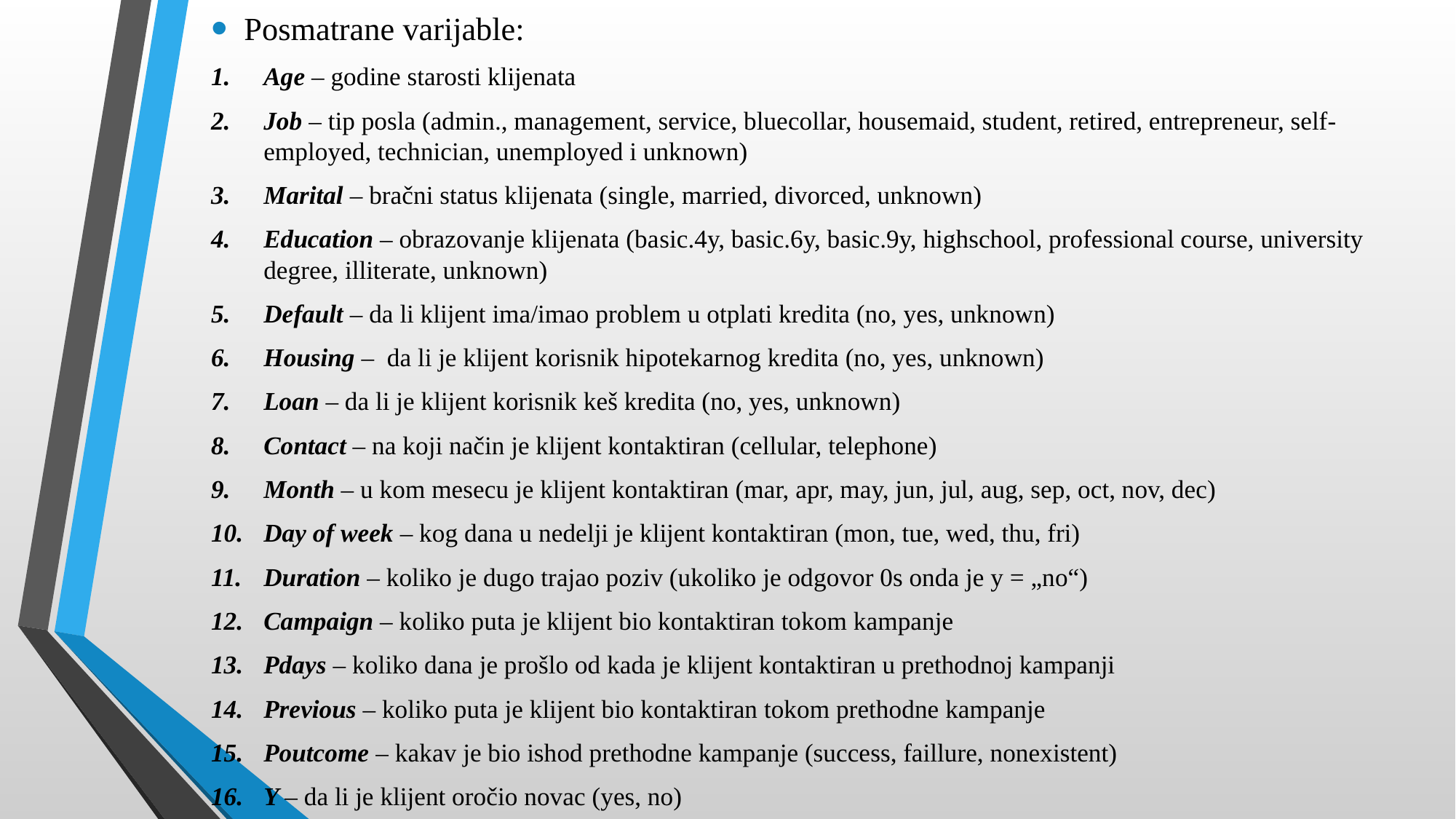

Posmatrane varijable:
Age – godine starosti klijenata
Job – tip posla (admin., management, service, bluecollar, housemaid, student, retired, entrepreneur, self-employed, technician, unemployed i unknown)
Marital – bračni status klijenata (single, married, divorced, unknown)
Education – obrazovanje klijenata (basic.4y, basic.6y, basic.9y, highschool, professional course, university degree, illiterate, unknown)
Default – da li klijent ima/imao problem u otplati kredita (no, yes, unknown)
Housing –  da li je klijent korisnik hipotekarnog kredita (no, yes, unknown)
Loan – da li je klijent korisnik keš kredita (no, yes, unknown)
Contact – na koji način je klijent kontaktiran (cellular, telephone)
Month – u kom mesecu je klijent kontaktiran (mar, apr, may, jun, jul, aug, sep, oct, nov, dec)
Day of week – kog dana u nedelji je klijent kontaktiran (mon, tue, wed, thu, fri)
Duration – koliko je dugo trajao poziv (ukoliko je odgovor 0s onda je y = „no“)
Campaign – koliko puta je klijent bio kontaktiran tokom kampanje
Pdays – koliko dana je prošlo od kada je klijent kontaktiran u prethodnoj kampanji
Previous – koliko puta je klijent bio kontaktiran tokom prethodne kampanje
Poutcome – kakav je bio ishod prethodne kampanje (success, faillure, nonexistent)
Y – da li je klijent oročio novac (yes, no)